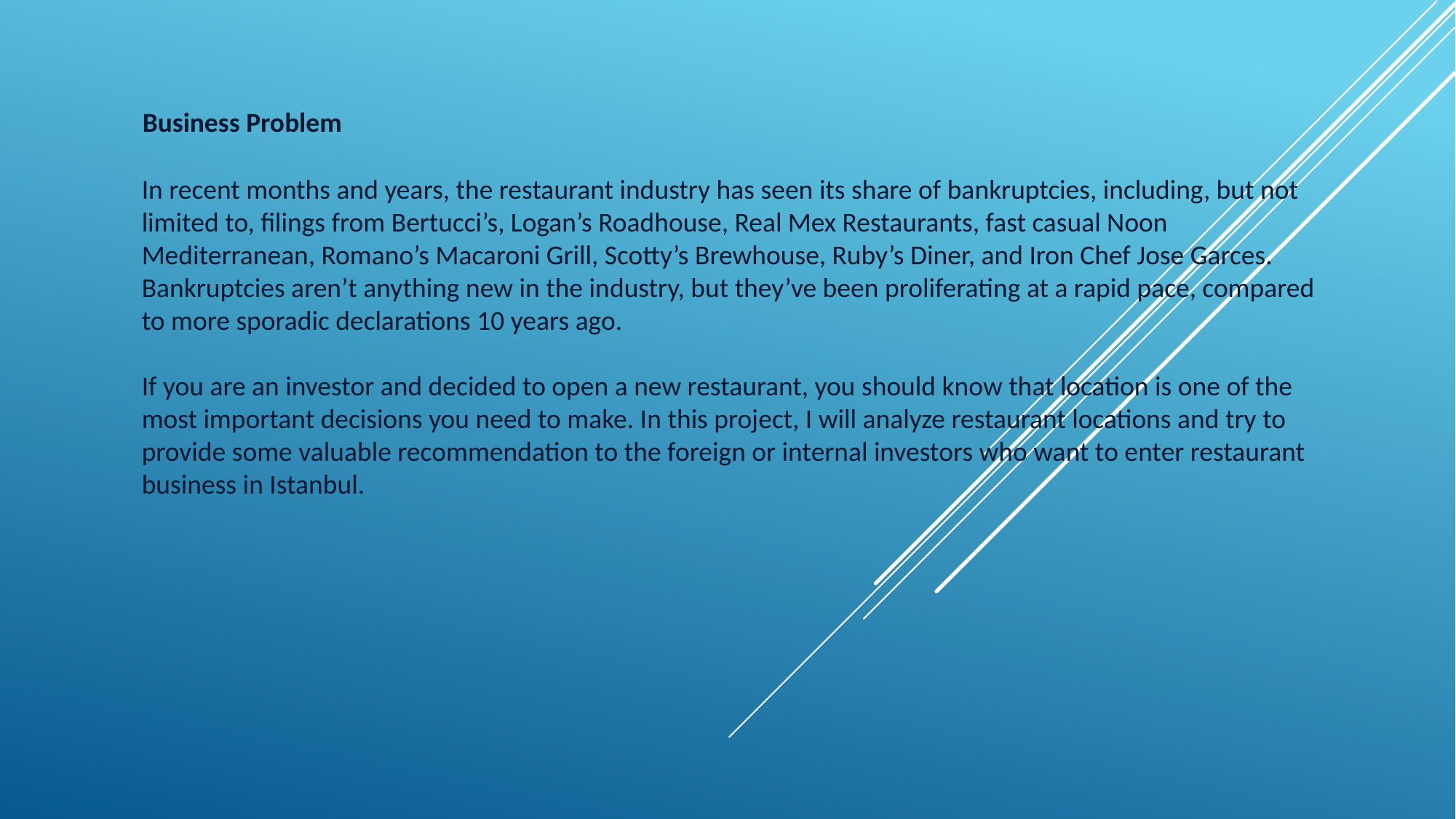

Business Problem
In recent months and years, the restaurant industry has seen its share of bankruptcies, including, but not limited to, filings from Bertucci’s, Logan’s Roadhouse, Real Mex Restaurants, fast casual Noon Mediterranean, Romano’s Macaroni Grill, Scotty’s Brewhouse, Ruby’s Diner, and Iron Chef Jose Garces. Bankruptcies aren’t anything new in the industry, but they’ve been proliferating at a rapid pace, compared to more sporadic declarations 10 years ago.

If you are an investor and decided to open a new restaurant, you should know that location is one of the most important decisions you need to make. In this project, I will analyze restaurant locations and try to provide some valuable recommendation to the foreign or internal investors who want to enter restaurant business in Istanbul.